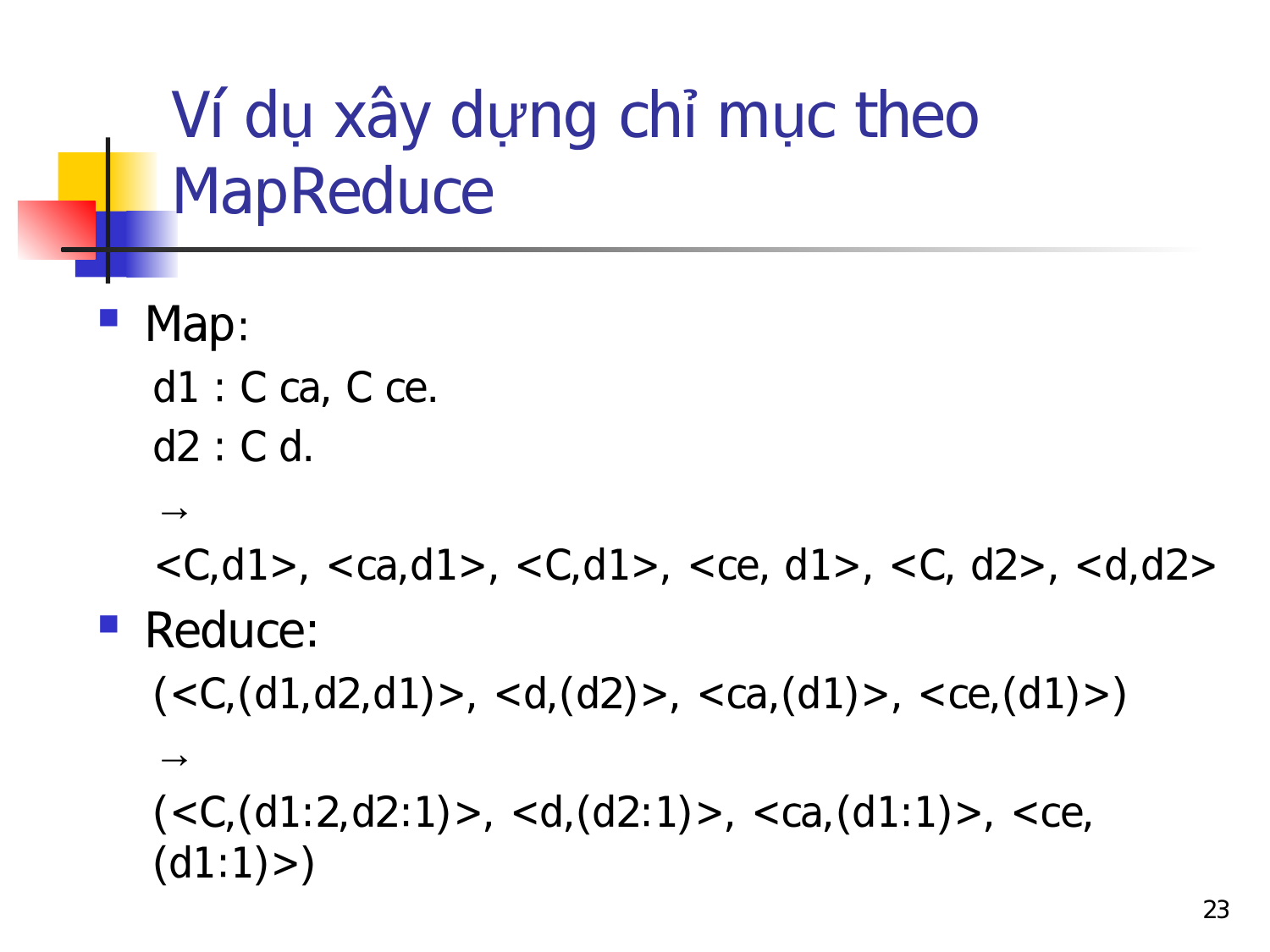

Ví dụ xây dựng chỉ mục theo MapReduce
Map:
d1 : C ca, C ce.
d2 : C d.
→
<C,d1>, <ca,d1>, <C,d1>, <ce, d1>, <C, d2>, <d,d2>
Reduce:
(<C,(d1,d2,d1)>, <d,(d2)>, <ca,(d1)>, <ce,(d1)>)
→
(<C,(d1:2,d2:1)>, <d,(d2:1)>, <ca,(d1:1)>, <ce,(d1:1)>)
23